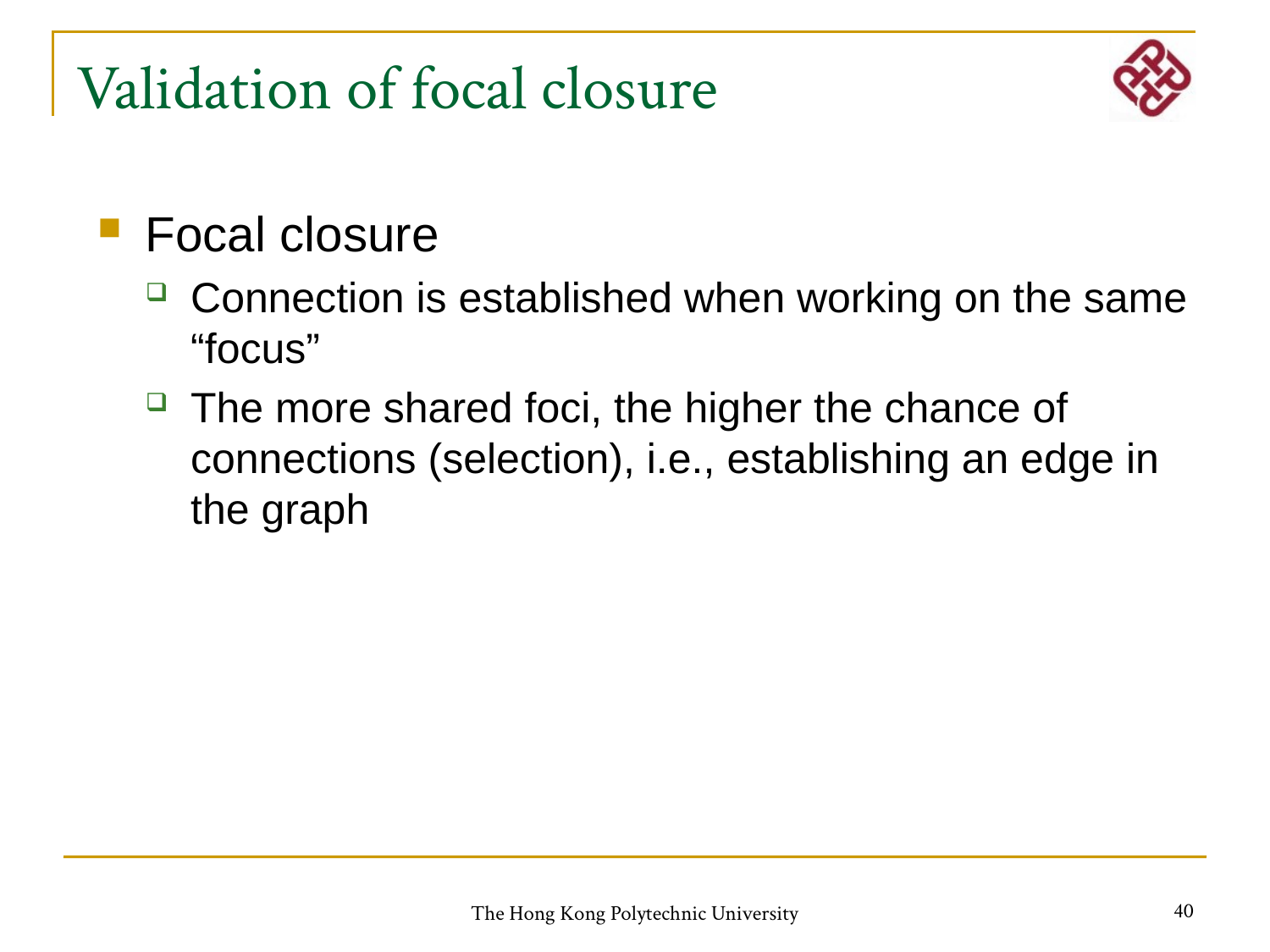

Validation of focal closure
Focal closure
Connection is established when working on the same “focus”
The more shared foci, the higher the chance of connections (selection), i.e., establishing an edge in the graph

40
The Hong Kong Polytechnic University